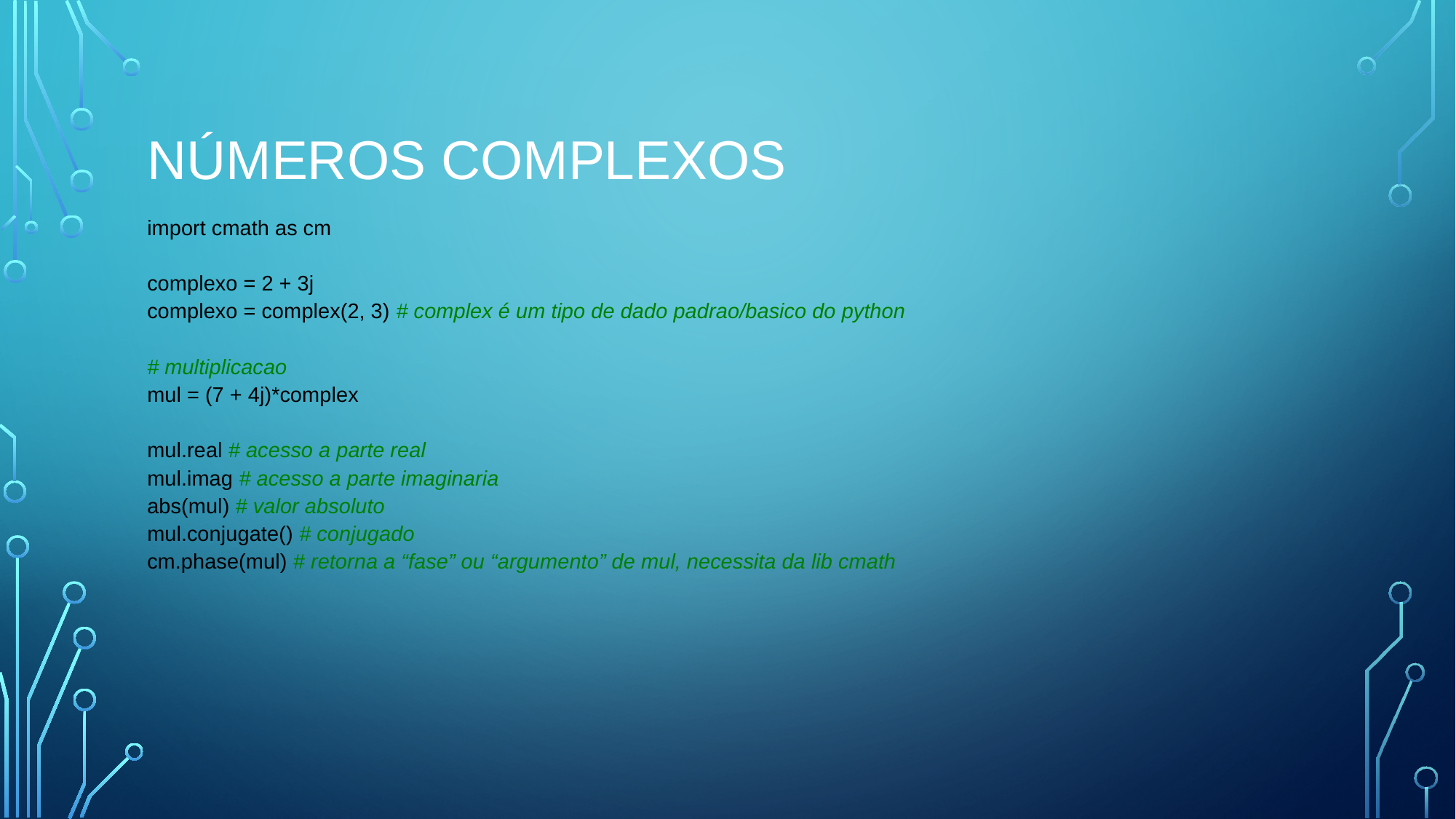

# NÚMEROS COMPLEXOS
import cmath as cm

complexo = 2 + 3j
complexo = complex(2, 3) # complex é um tipo de dado padrao/basico do python

# multiplicacao
mul = (7 + 4j)*complex

mul.real # acesso a parte real
mul.imag # acesso a parte imaginaria
abs(mul) # valor absoluto
mul.conjugate() # conjugado
cm.phase(mul) # retorna a “fase” ou “argumento” de mul, necessita da lib cmath